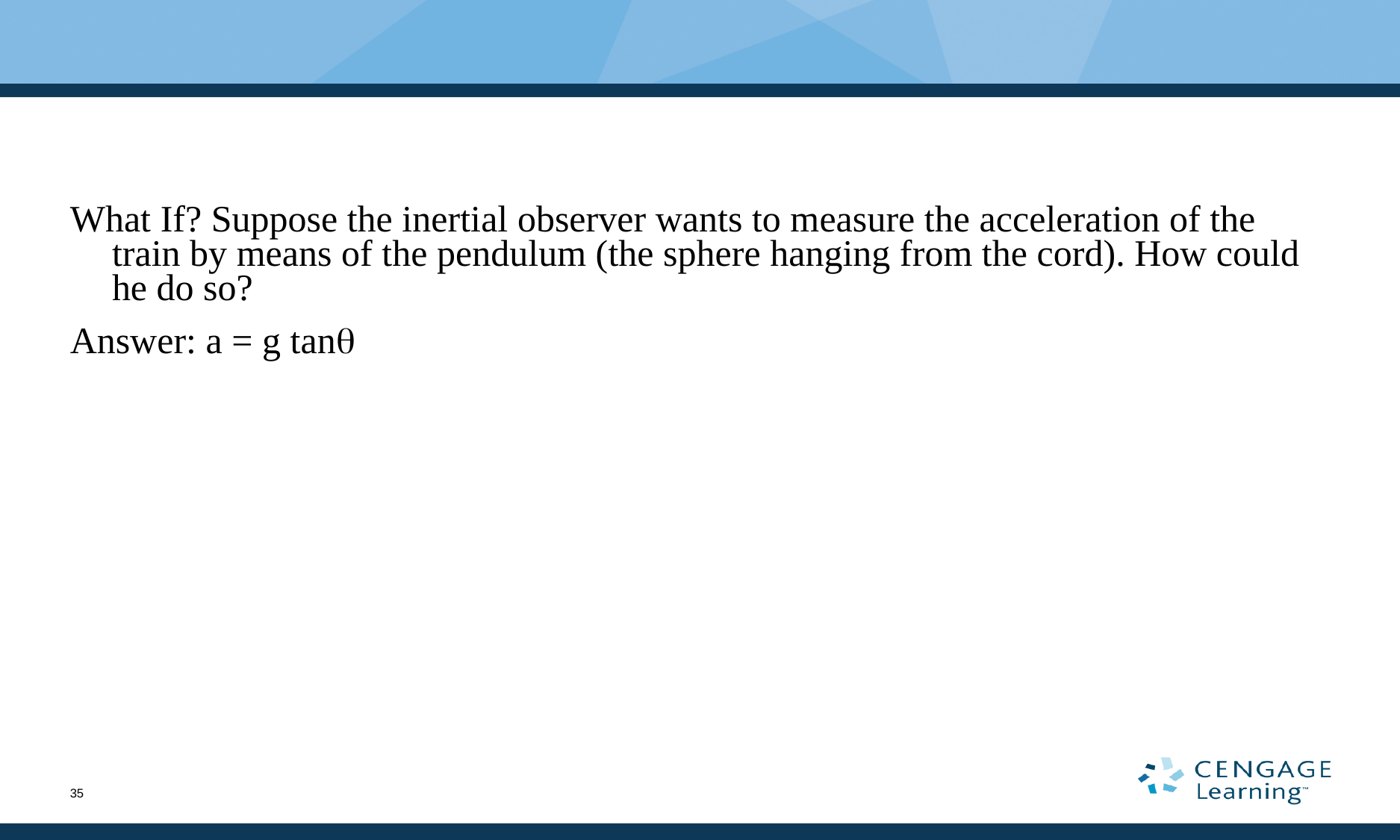

#
What If? Suppose the inertial observer wants to measure the acceleration of the train by means of the pendulum (the sphere hanging from the cord). How could he do so?
Answer: a = g tanθ
35